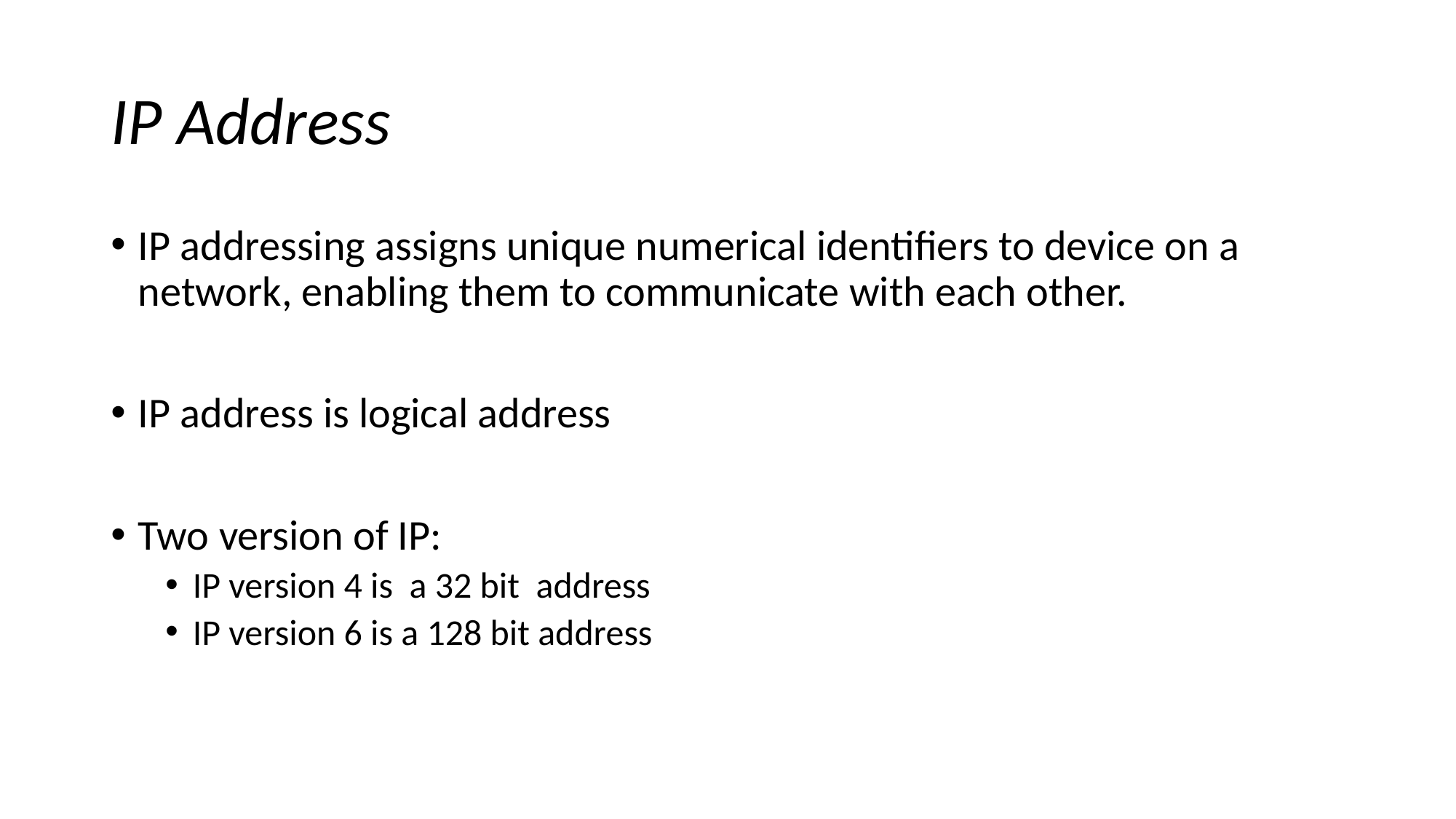

# IP Address
IP addressing assigns unique numerical identifiers to device on a network, enabling them to communicate with each other.

IP address is logical address

Two version of IP:
IP version 4 is  a 32 bit  address
IP version 6 is a 128 bit address